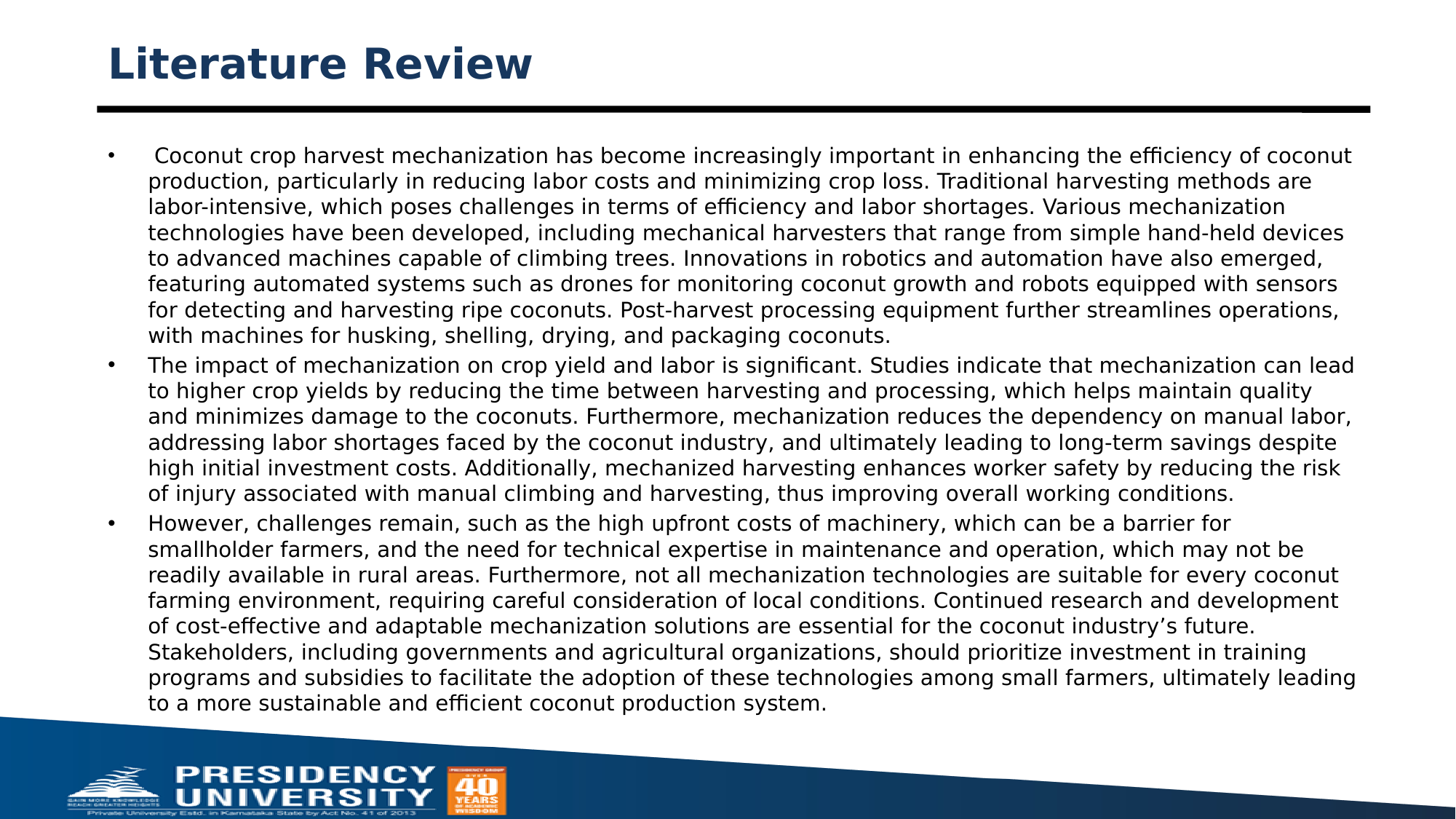

# Literature Review
 Coconut crop harvest mechanization has become increasingly important in enhancing the efficiency of coconut production, particularly in reducing labor costs and minimizing crop loss. Traditional harvesting methods are labor-intensive, which poses challenges in terms of efficiency and labor shortages. Various mechanization technologies have been developed, including mechanical harvesters that range from simple hand-held devices to advanced machines capable of climbing trees. Innovations in robotics and automation have also emerged, featuring automated systems such as drones for monitoring coconut growth and robots equipped with sensors for detecting and harvesting ripe coconuts. Post-harvest processing equipment further streamlines operations, with machines for husking, shelling, drying, and packaging coconuts.
The impact of mechanization on crop yield and labor is significant. Studies indicate that mechanization can lead to higher crop yields by reducing the time between harvesting and processing, which helps maintain quality and minimizes damage to the coconuts. Furthermore, mechanization reduces the dependency on manual labor, addressing labor shortages faced by the coconut industry, and ultimately leading to long-term savings despite high initial investment costs. Additionally, mechanized harvesting enhances worker safety by reducing the risk of injury associated with manual climbing and harvesting, thus improving overall working conditions.
However, challenges remain, such as the high upfront costs of machinery, which can be a barrier for smallholder farmers, and the need for technical expertise in maintenance and operation, which may not be readily available in rural areas. Furthermore, not all mechanization technologies are suitable for every coconut farming environment, requiring careful consideration of local conditions. Continued research and development of cost-effective and adaptable mechanization solutions are essential for the coconut industry’s future. Stakeholders, including governments and agricultural organizations, should prioritize investment in training programs and subsidies to facilitate the adoption of these technologies among small farmers, ultimately leading to a more sustainable and efficient coconut production system.